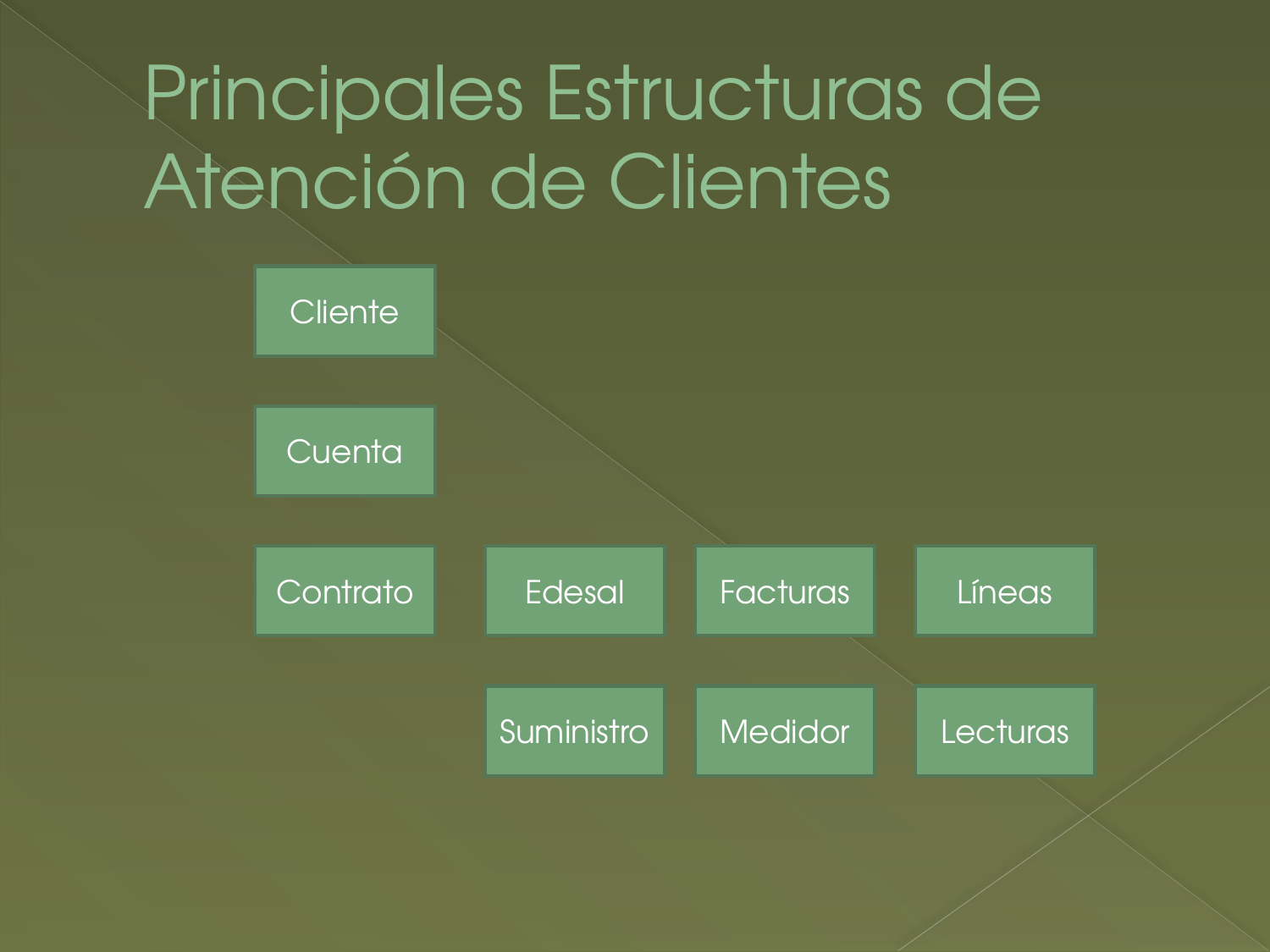

# Principales Estructuras de Atención de Clientes
Cliente
Cuenta
Contrato
Edesal
Facturas
Líneas
Suministro
Medidor
Lecturas